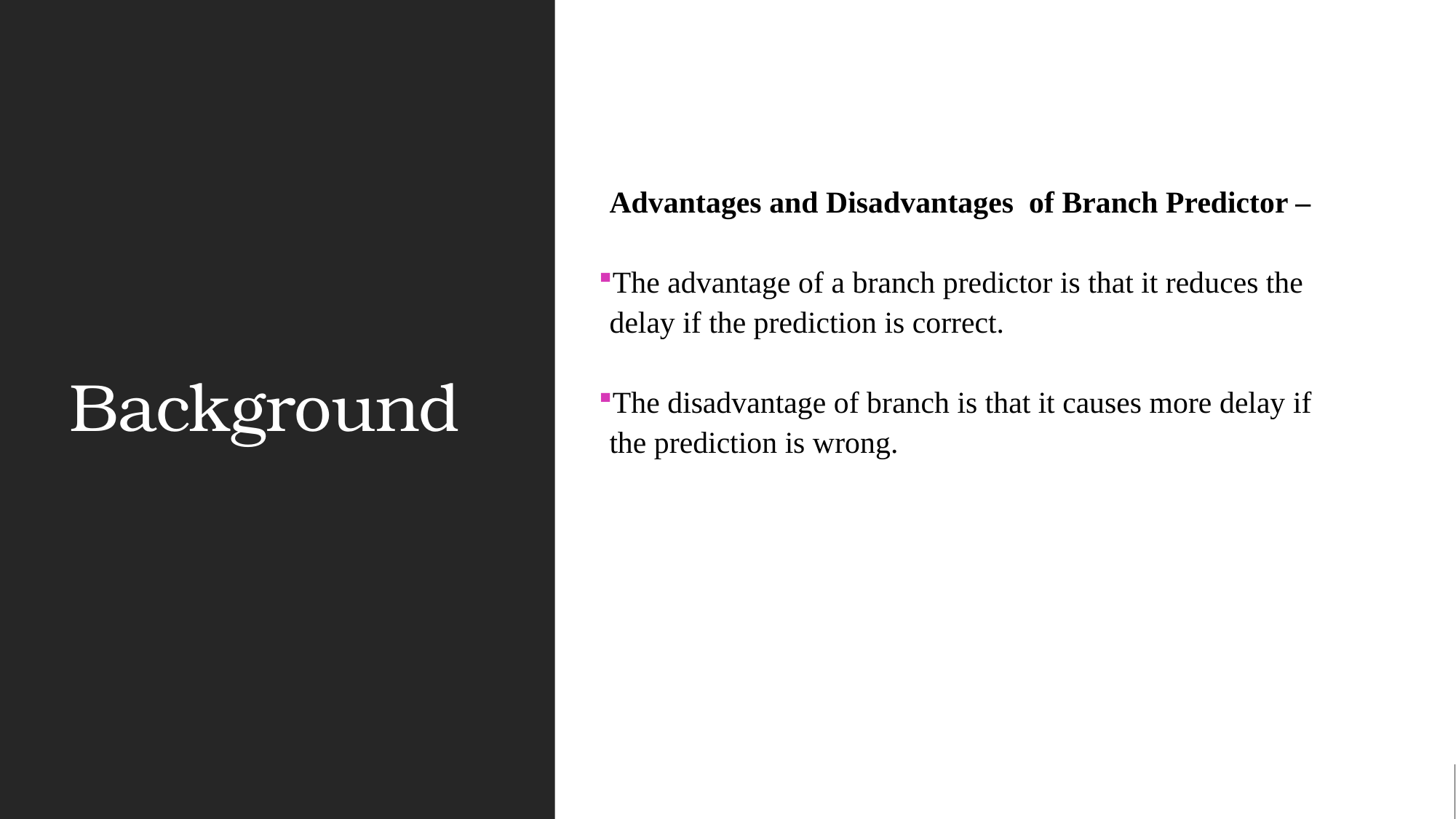

Advantages and Disadvantages  of Branch Predictor –

The advantage of a branch predictor is that it reduces the delay if the prediction is correct.

The disadvantage of branch is that it causes more delay if the prediction is wrong.

# Background